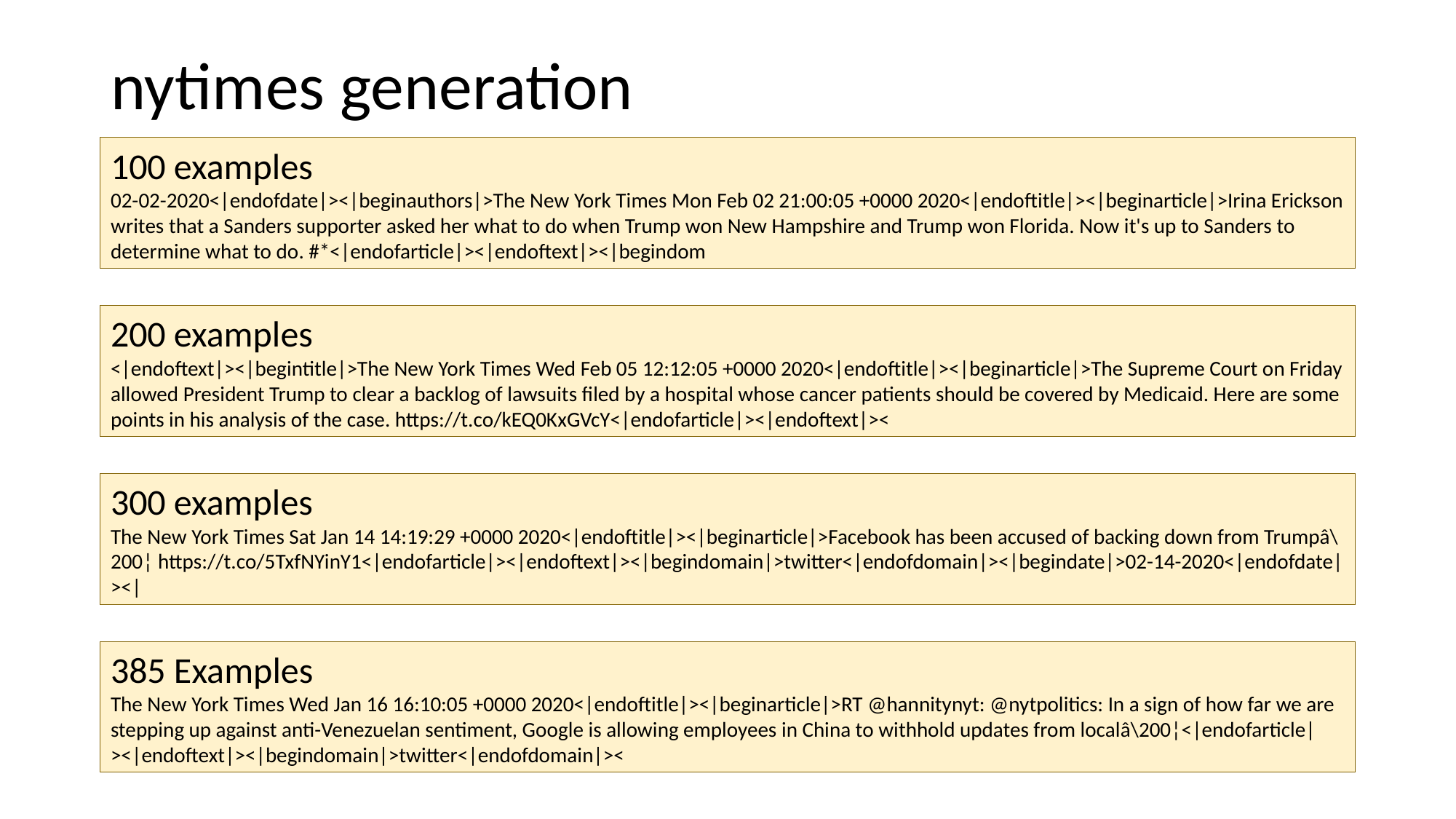

# nytimes generation
100 examples
02-02-2020<|endofdate|><|beginauthors|>The New York Times Mon Feb 02 21:00:05 +0000 2020<|endoftitle|><|beginarticle|>Irina Erickson writes that a Sanders supporter asked her what to do when Trump won New Hampshire and Trump won Florida. Now it's up to Sanders to determine what to do. #*<|endofarticle|><|endoftext|><|begindom
200 examples
<|endoftext|><|begintitle|>The New York Times Wed Feb 05 12:12:05 +0000 2020<|endoftitle|><|beginarticle|>The Supreme Court on Friday allowed President Trump to clear a backlog of lawsuits filed by a hospital whose cancer patients should be covered by Medicaid. Here are some points in his analysis of the case. https://t.co/kEQ0KxGVcY<|endofarticle|><|endoftext|><
300 examples
The New York Times Sat Jan 14 14:19:29 +0000 2020<|endoftitle|><|beginarticle|>Facebook has been accused of backing down from Trumpâ\200¦ https://t.co/5TxfNYinY1<|endofarticle|><|endoftext|><|begindomain|>twitter<|endofdomain|><|begindate|>02-14-2020<|endofdate|><|
385 Examples
The New York Times Wed Jan 16 16:10:05 +0000 2020<|endoftitle|><|beginarticle|>RT @hannitynyt: @nytpolitics: In a sign of how far we are stepping up against anti-Venezuelan sentiment, Google is allowing employees in China to withhold updates from localâ\200¦<|endofarticle|><|endoftext|><|begindomain|>twitter<|endofdomain|><